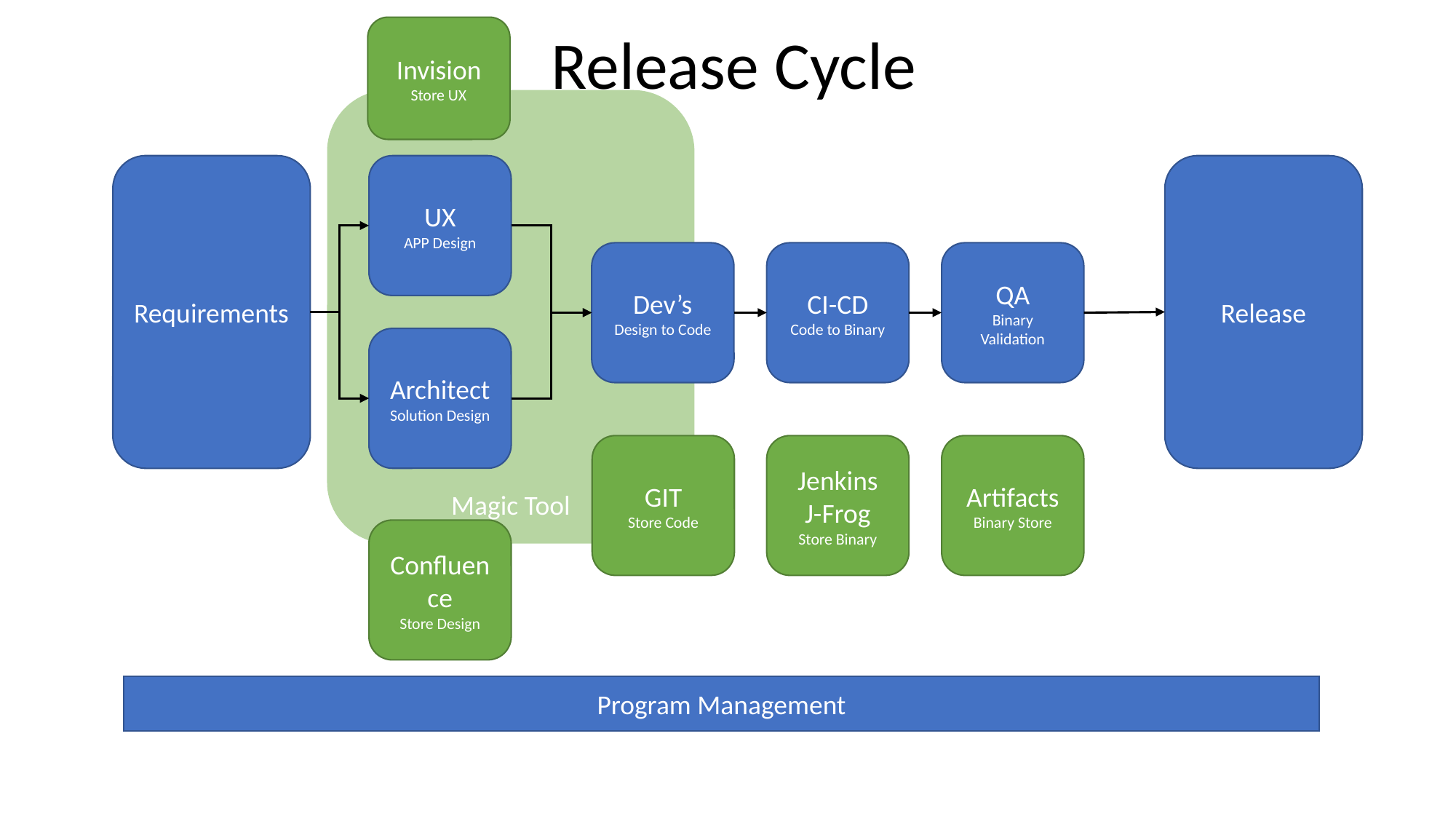

Invision
Store UX
Release Cycle
Magic Tool
Requirements
UX
APP Design
Release
Dev’s
Design to Code
CI-CD
Code to Binary
QA
Binary Validation
Architect
Solution Design
GIT
Store Code
Jenkins
J-Frog
Store Binary
Artifacts
Binary Store
Confluence
Store Design
Program Management